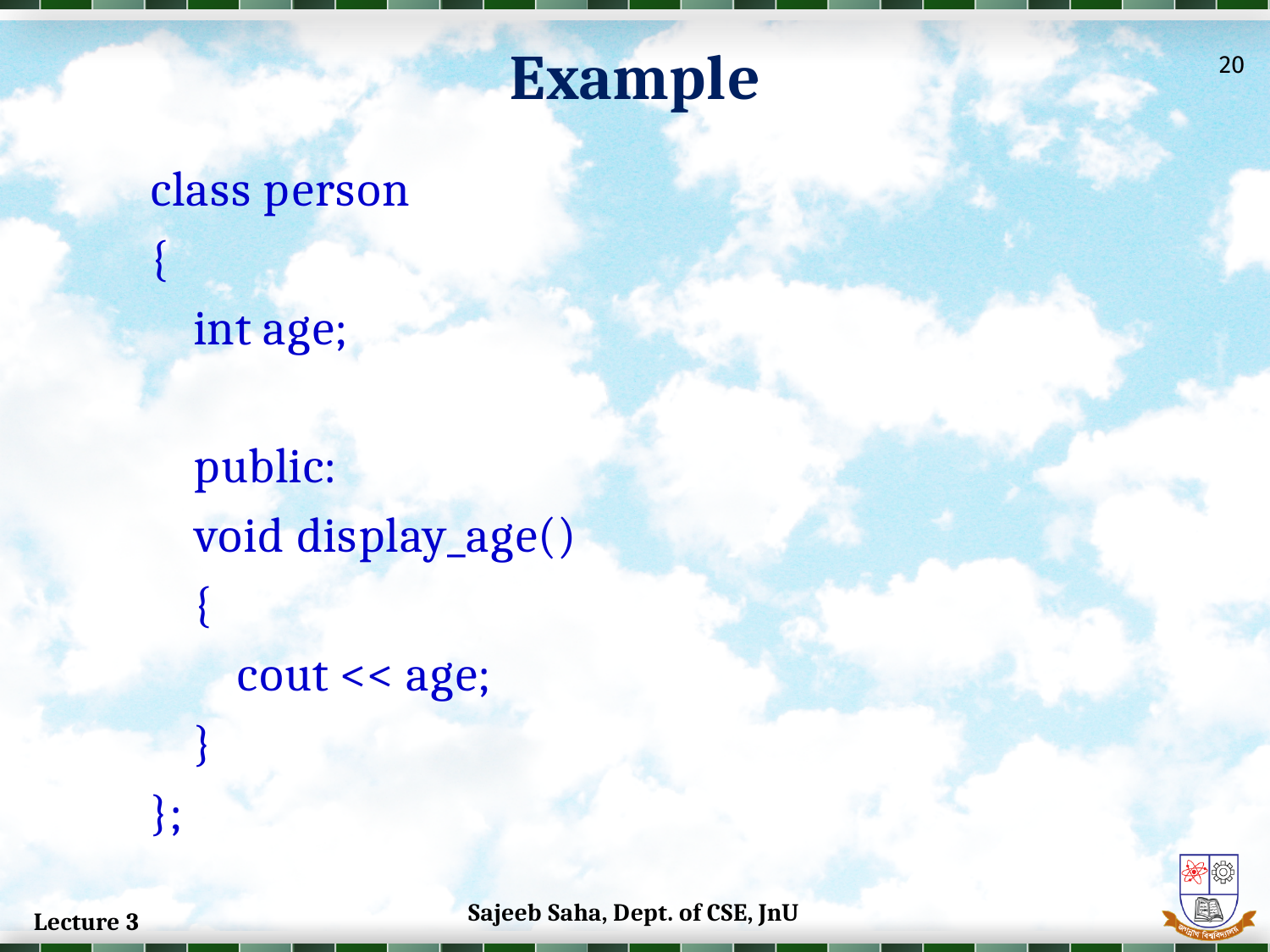

Example
20
class person
{
    int age;

    public:
    void display_age()
    {
        cout << age;
    }
};

Sajeeb Saha, Dept. of CSE, JnU